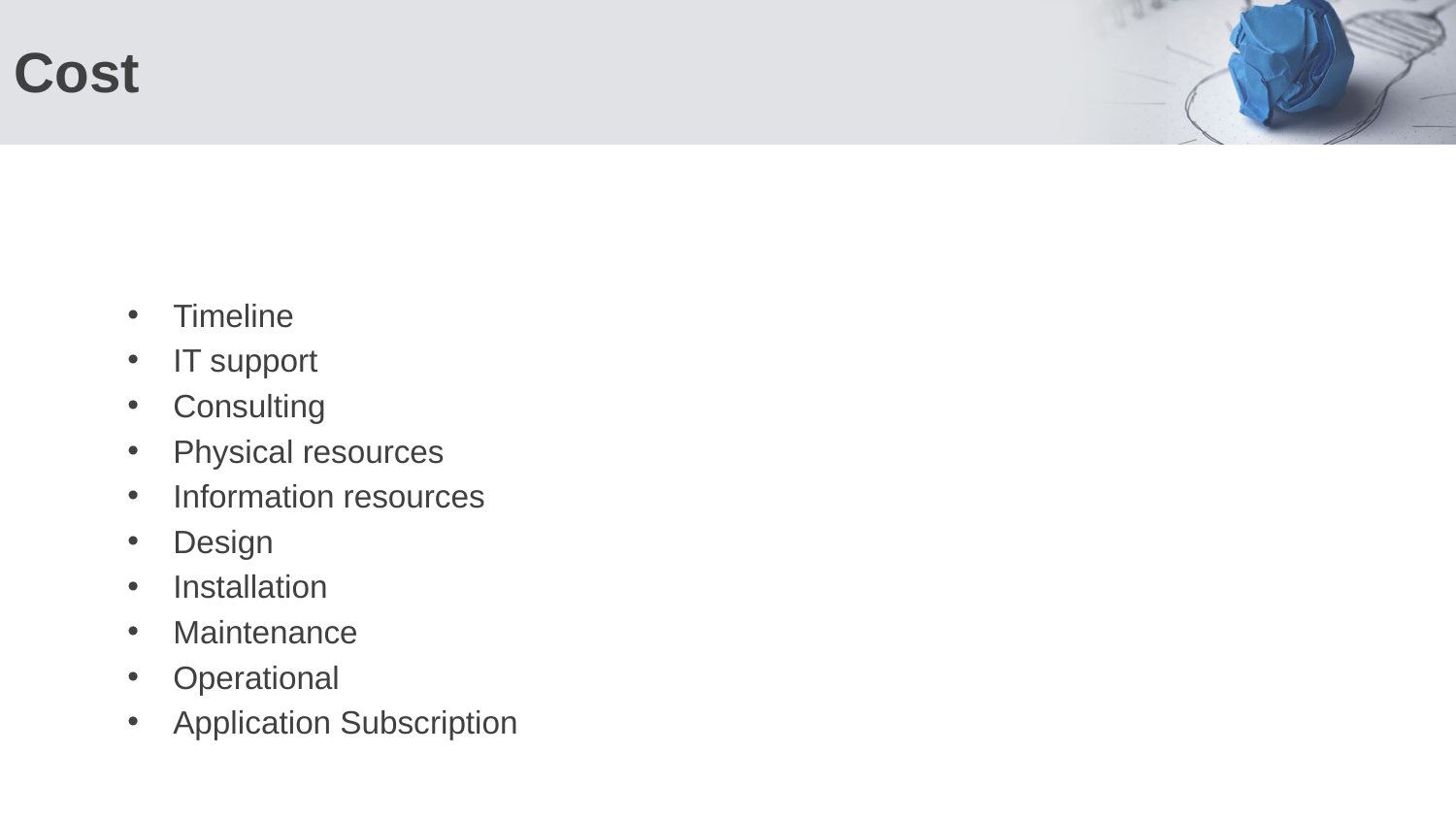

# Cost

Timeline
IT support
Consulting
Physical resources
Information resources
Design
Installation
Maintenance
Operational
Application Subscription